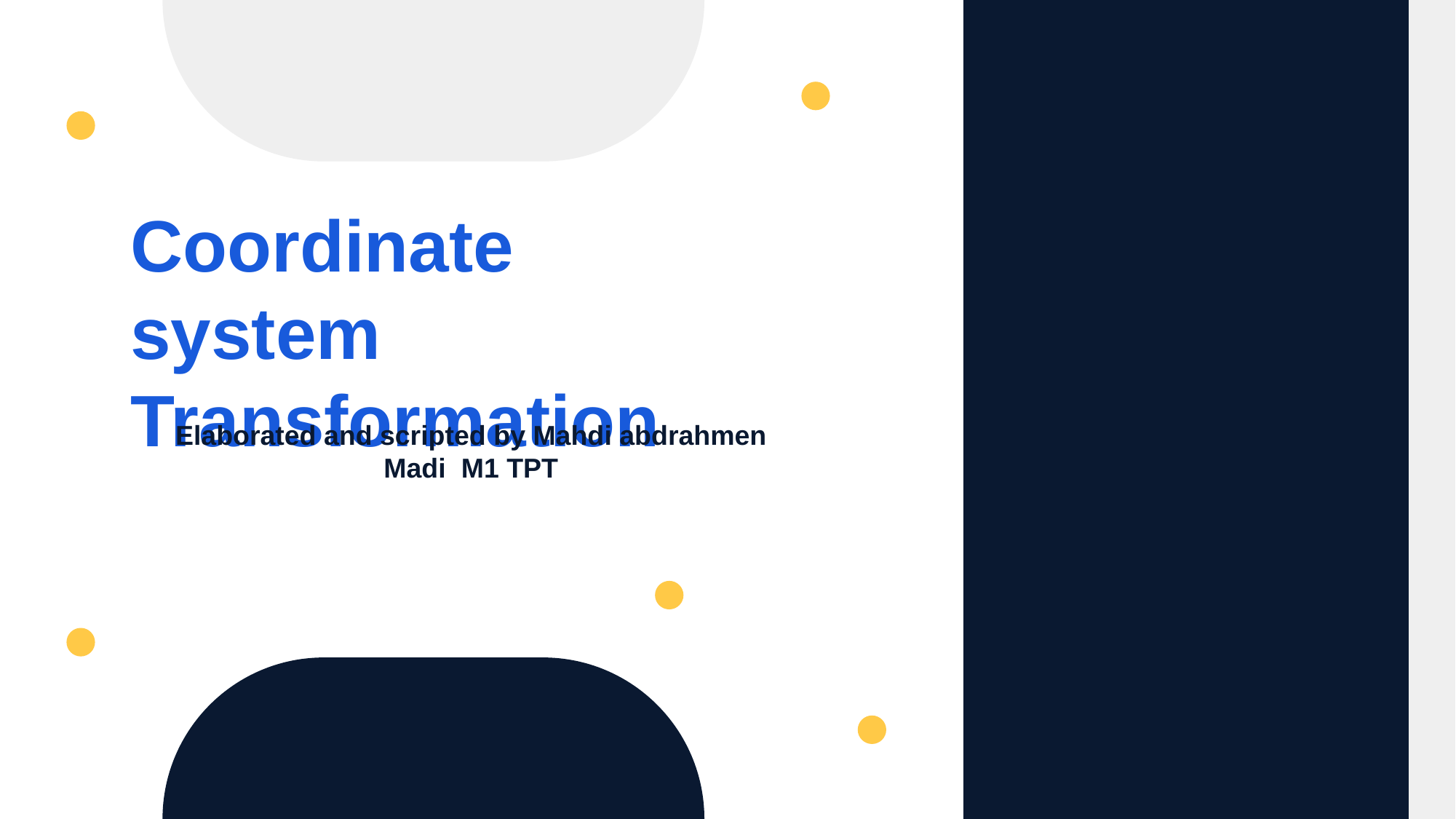

Coordinate system Transformation
Elaborated and scripted by Mahdi abdrahmen Madi  M1 TPT